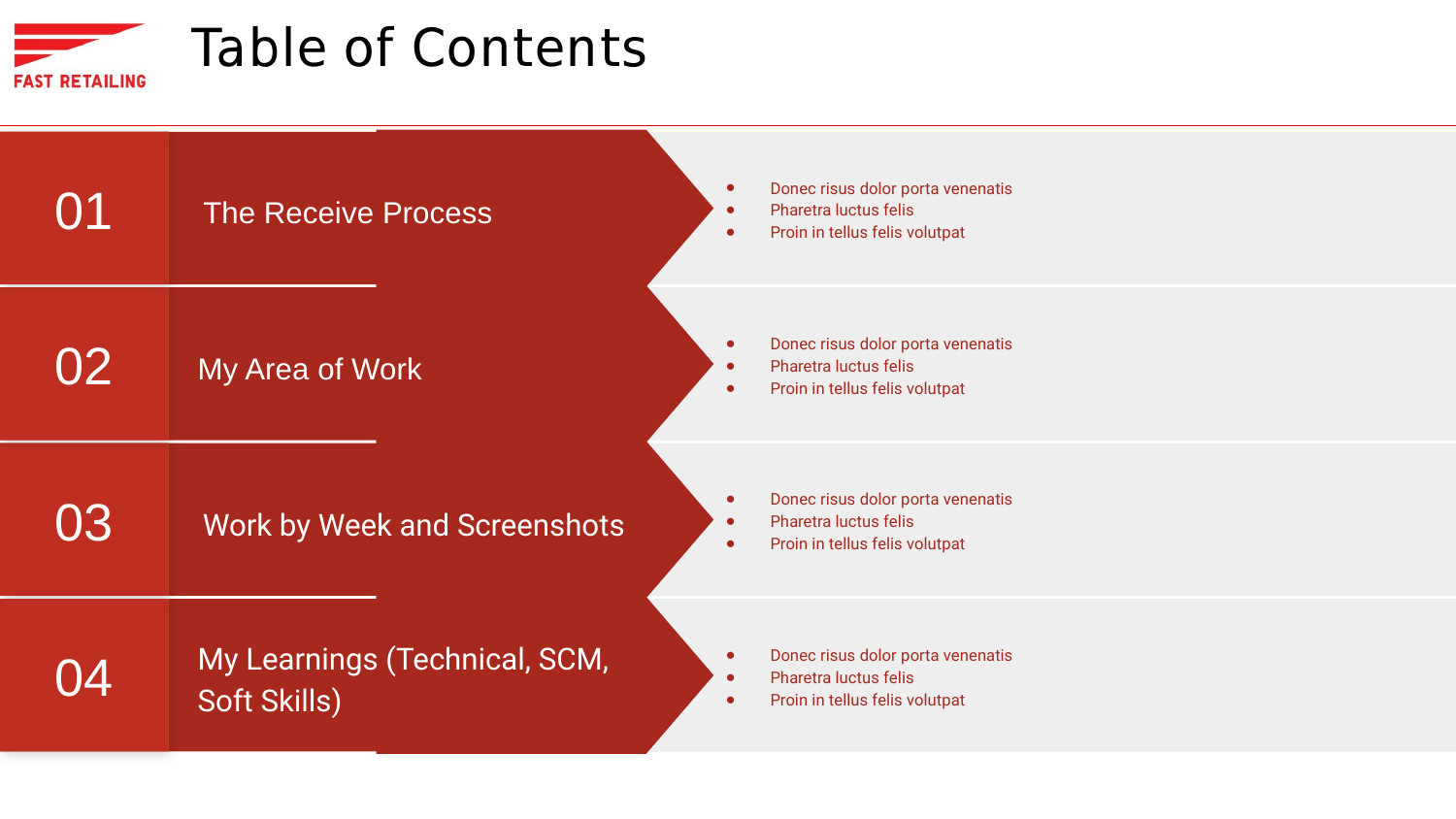

# Table of Contents

01

Donec risus dolor porta venenatis
Pharetra luctus felis
Proin in tellus felis volutpat
The Receive Process

02

Donec risus dolor porta venenatis
Pharetra luctus felis
Proin in tellus felis volutpat
My Area of Work

03

Donec risus dolor porta venenatis
Pharetra luctus felis
Proin in tellus felis volutpat
Work by Week and Screenshots

04

Donec risus dolor porta venenatis
Pharetra luctus felis
Proin in tellus felis volutpat
My Learnings (Technical, SCM, Soft Skills)